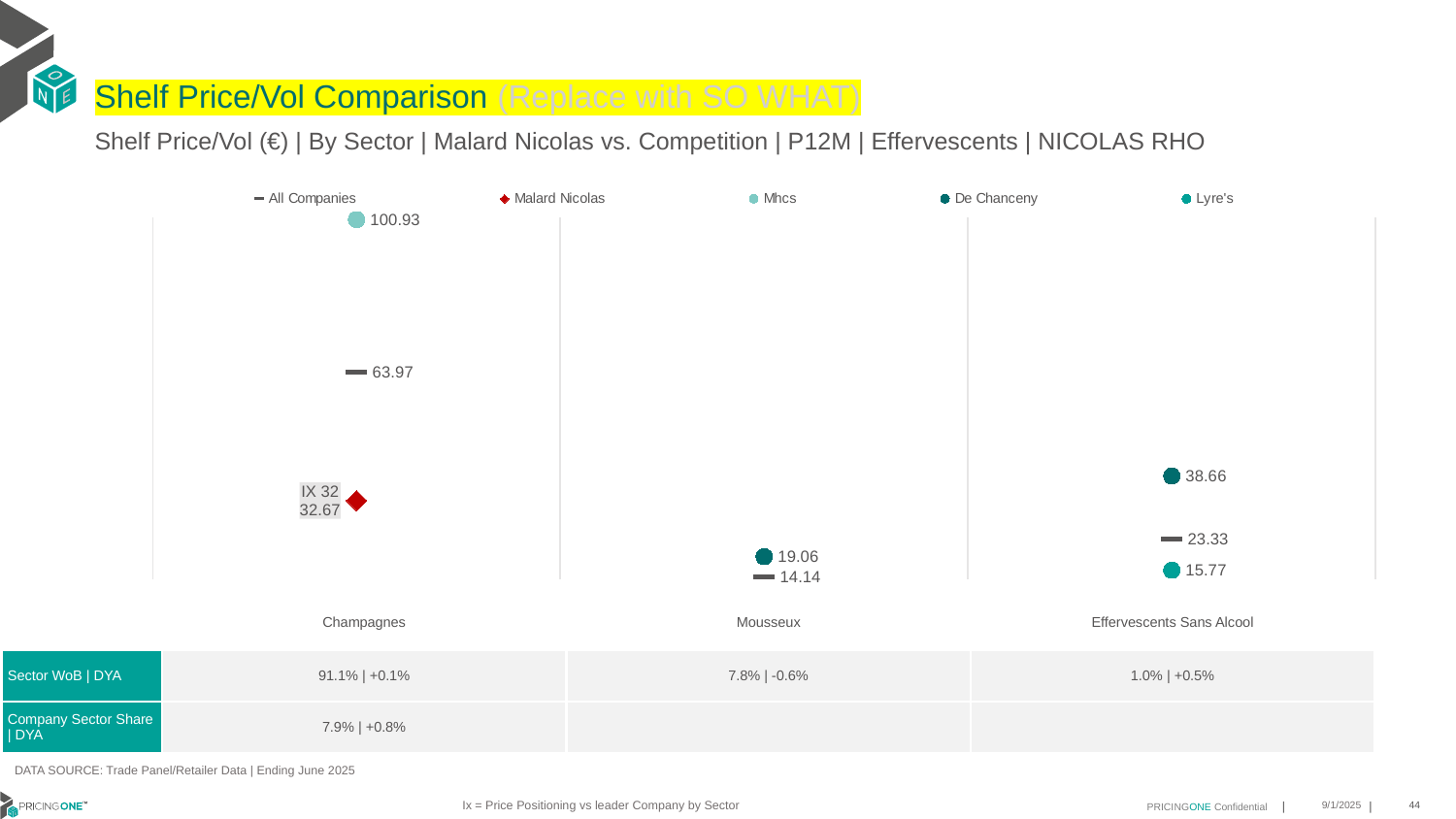

# Shelf Price/Vol Comparison (Replace with SO WHAT)
Shelf Price/Vol (€) | By Sector | Malard Nicolas vs. Competition | P12M | Effervescents | NICOLAS RHO

### Chart

| Category | All Companies | Malard Nicolas | Mhcs | De Chanceny | Lyre's |
|---|---|---|---|---|---|
| IX 32 | 63.97 | 32.67 | 100.93 | None | None |
| None | 14.14 | None | None | 19.06 | None |
| None | 23.33 | None | None | 38.66 | 15.77 |
|  | Champagnes | Mousseux | Effervescents Sans Alcool |
| --- | --- | --- | --- |
| Sector WoB | DYA | 91.1% | +0.1% | 7.8% | -0.6% | 1.0% | +0.5% |
| Company Sector Share | DYA | 7.9% | +0.8% |  |  |
DATA SOURCE: Trade Panel/Retailer Data | Ending June 2025
Ix = Price Positioning vs leader Company by Sector
9/1/2025
44